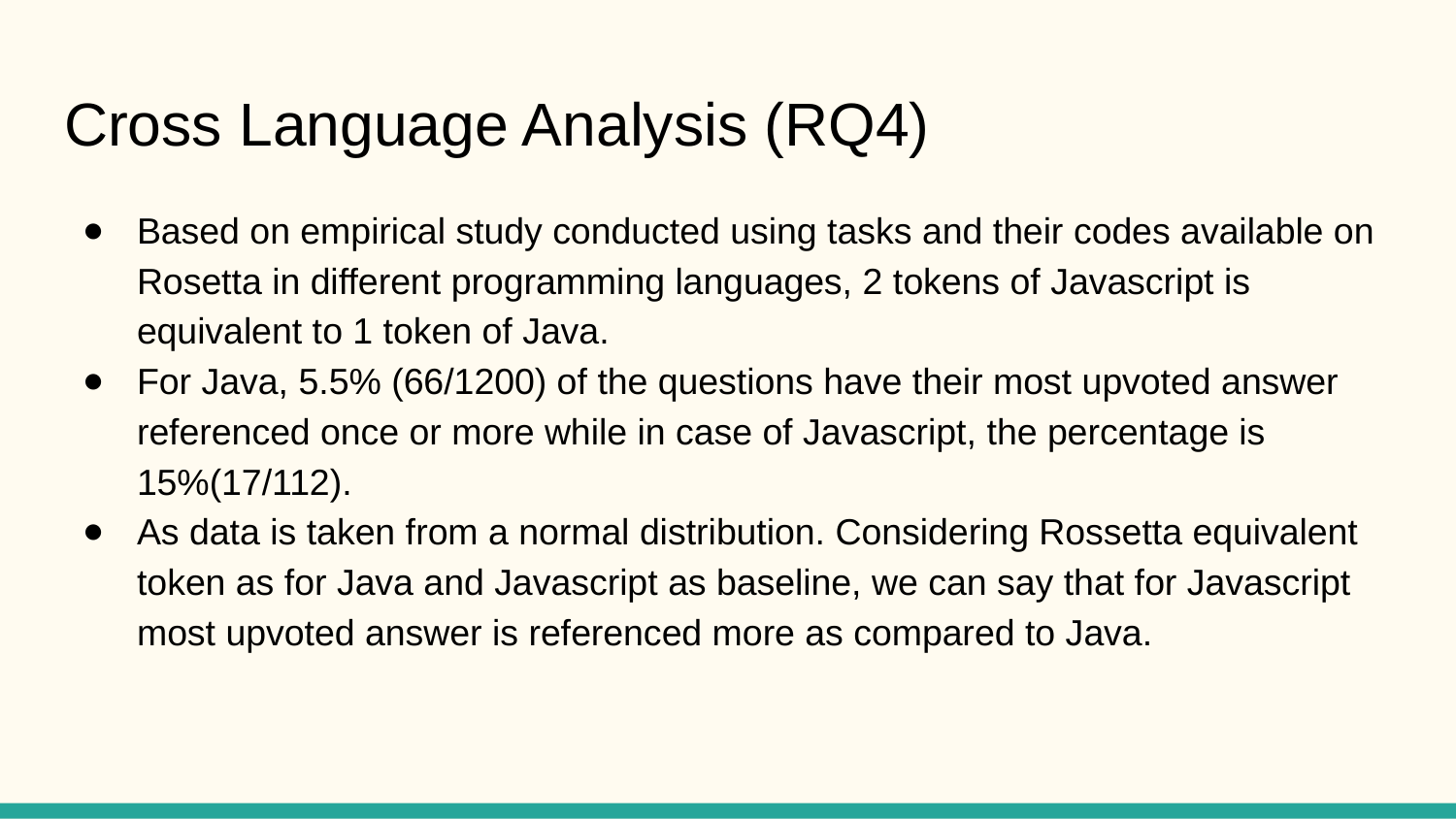

# Cross Language Analysis (RQ4)
Based on empirical study conducted using tasks and their codes available on Rosetta in different programming languages, 2 tokens of Javascript is equivalent to 1 token of Java.
For Java, 5.5% (66/1200) of the questions have their most upvoted answer referenced once or more while in case of Javascript, the percentage is 15%(17/112).
As data is taken from a normal distribution. Considering Rossetta equivalent token as for Java and Javascript as baseline, we can say that for Javascript most upvoted answer is referenced more as compared to Java.